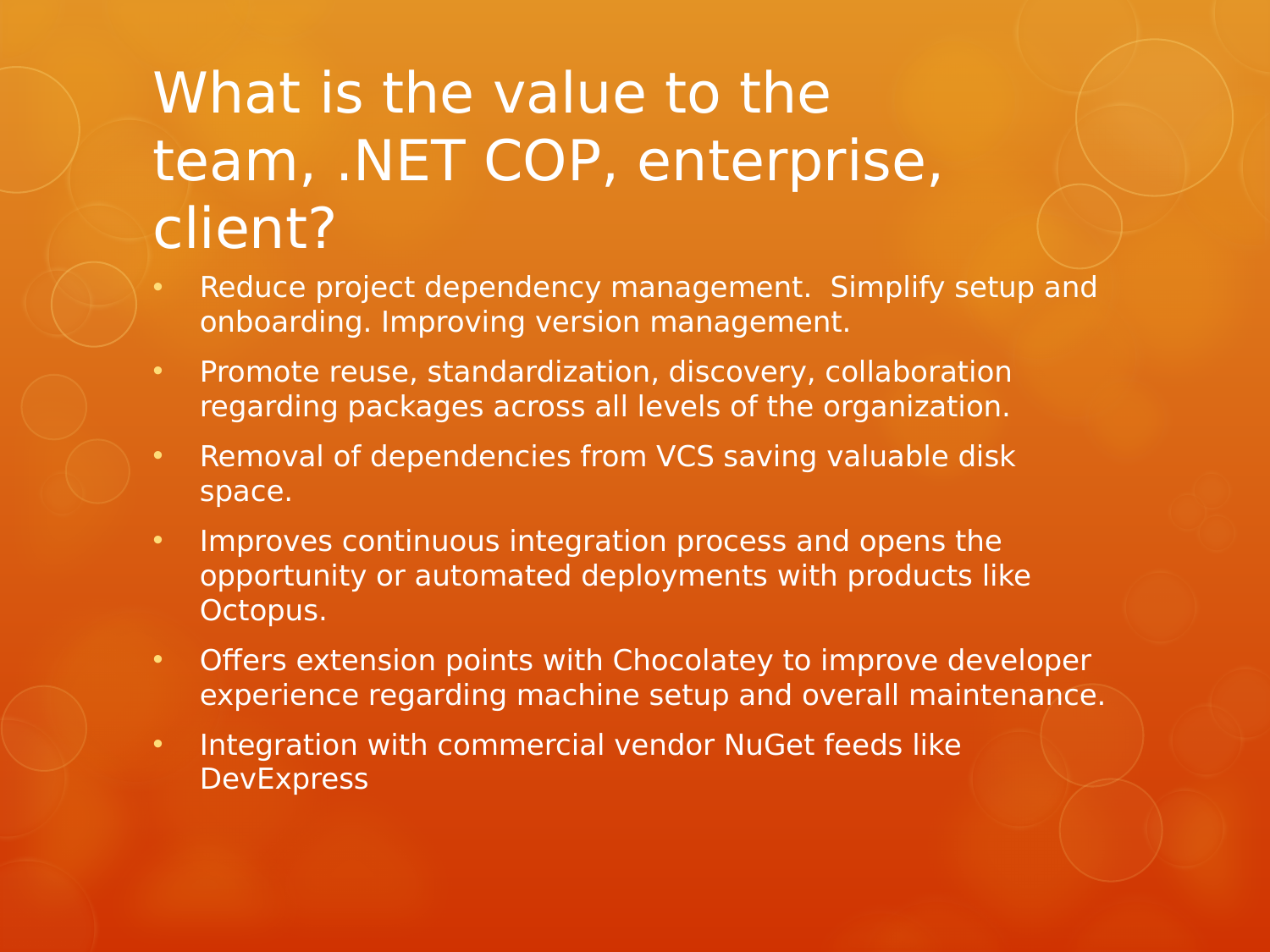

# What is the value to the team, .NET COP, enterprise, client?
Reduce project dependency management.  Simplify setup and onboarding. Improving version management.
Promote reuse, standardization, discovery, collaboration regarding packages across all levels of the organization.
Removal of dependencies from VCS saving valuable disk space.
Improves continuous integration process and opens the opportunity or automated deployments with products like Octopus.
Offers extension points with Chocolatey to improve developer experience regarding machine setup and overall maintenance.
Integration with commercial vendor NuGet feeds like DevExpress